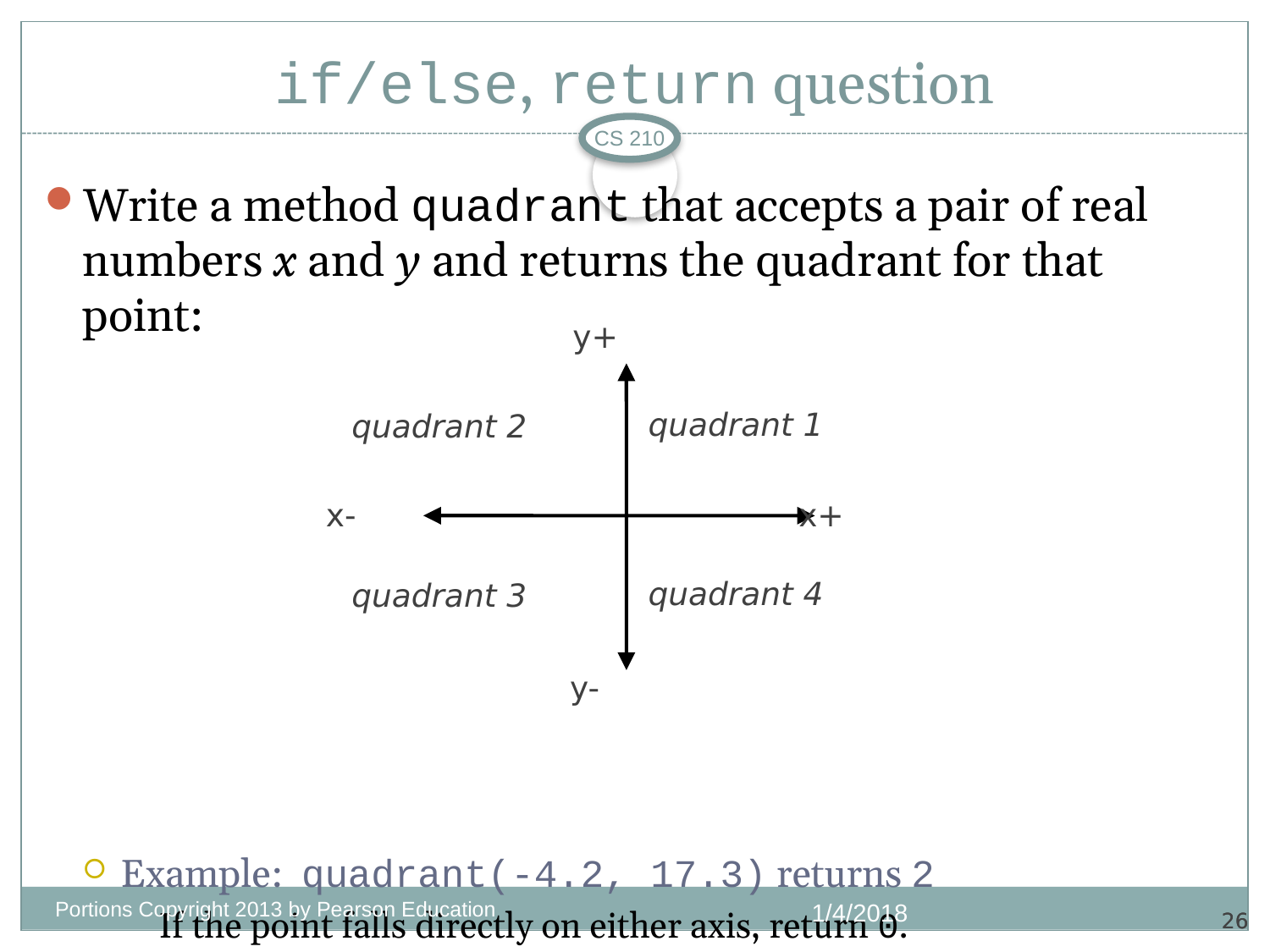

# if/else, return question
CS 210
Write a method quadrant that accepts a pair of real numbers x and y and returns the quadrant for that point:

Example:  quadrant(-4.2, 17.3) returns 2
If the point falls directly on either axis, return 0.
y+

quadrant 1
quadrant 2
x-
x+

quadrant 4
quadrant 3
y-
Portions Copyright 2013 by Pearson Education
1/4/2018